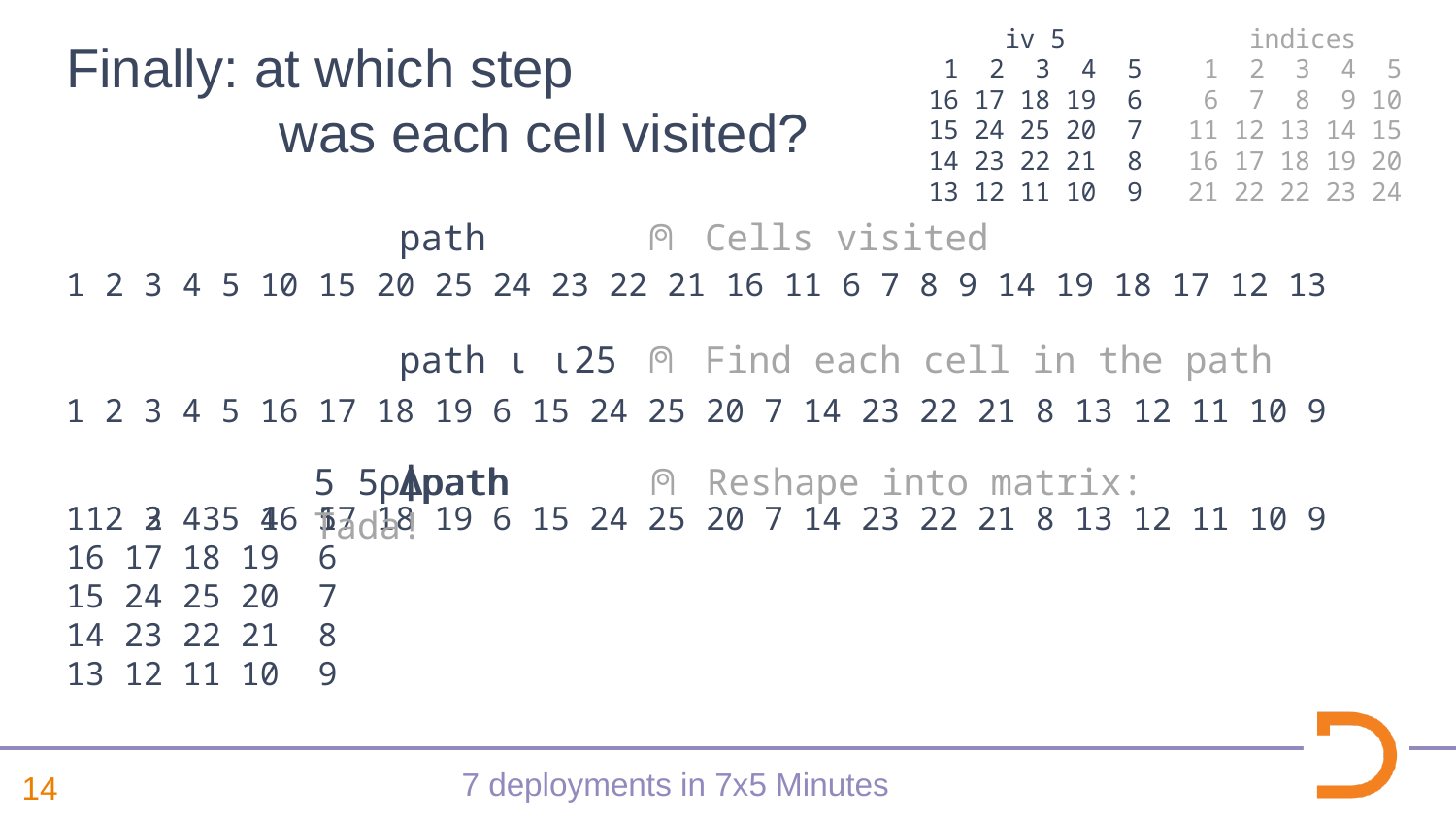

iv 5            indices
 1  2  3  4  5    1  2  3  4  5
16 17 18 19  6    6  7  8  9 10
15 24 25 20  7   11 12 13 14 15
14 23 22 21  8   16 17 18 19 20
13 12 11 10  9   21 22 22 23 24
# Finally: at which step was each cell visited?
path       ⍝ Cells visited
1 2 3 4 5 10 15 20 25 24 23 22 21 16 11 6 7 8 9 14 19 18 17 12 13
path ⍳ ⍳25 ⍝ Find each cell in the path
1 2 3 4 5 16 17 18 19 6 15 24 25 20 7 14 23 22 21 8 13 12 11 10 9
⍋path
5 5⍴⍋path      ⍝ Reshape into matrix: Tada!
1 2 3 4 5 16 17 18 19 6 15 24 25 20 7 14 23 22 21 8 13 12 11 10 9
 1  2  3  4  5
16 17 18 19  6
15 24 25 20  7
14 23 22 21  8
13 12 11 10  9